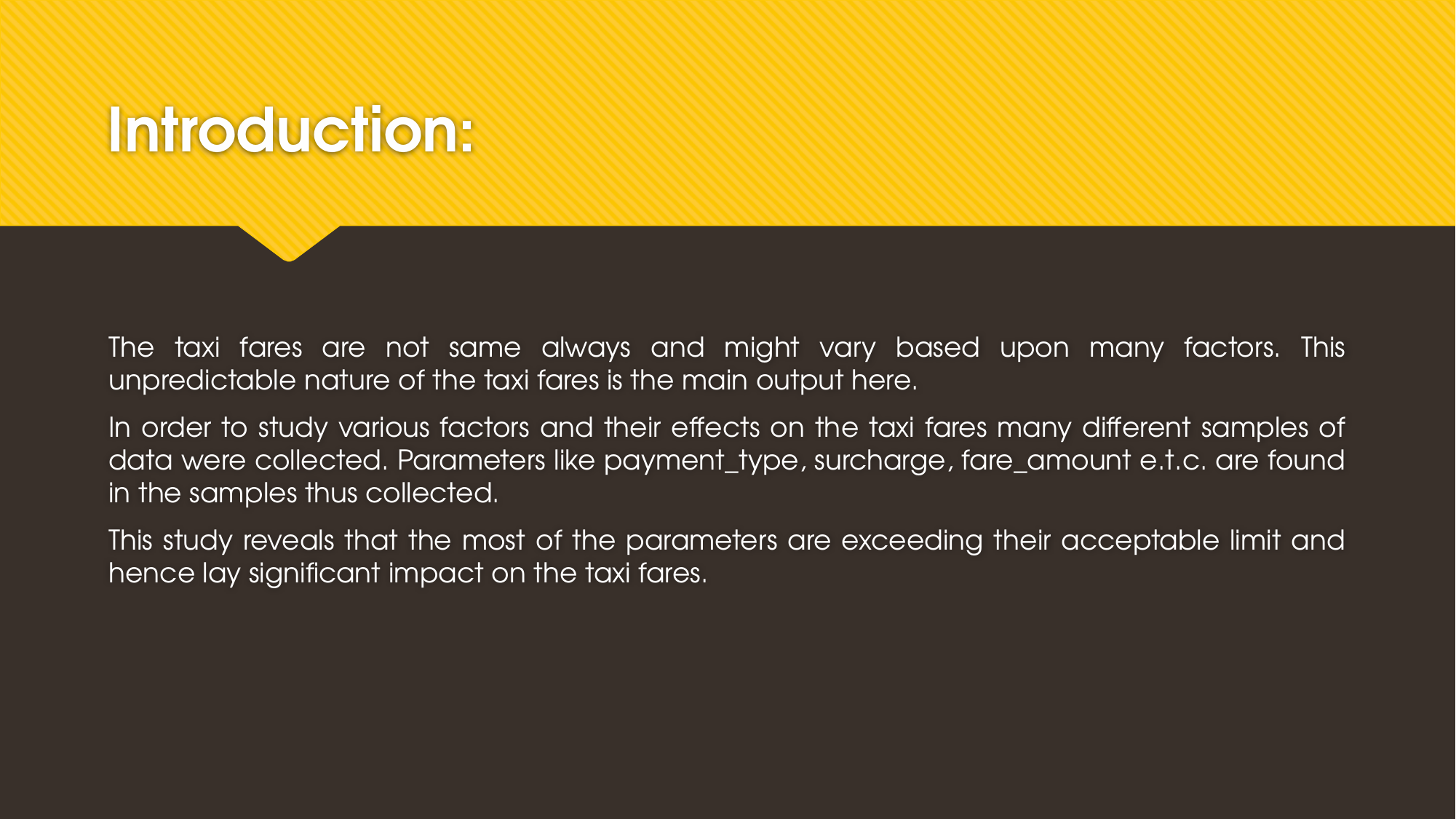

# Introduction:
The taxi fares are not same always and might vary based upon many factors. This unpredictable nature of the taxi fares is the main output here.
In order to study various factors and their effects on the taxi fares many different samples of data were collected. Parameters like payment_type, surcharge, fare_amount e.t.c. are found in the samples thus collected.
This study reveals that the most of the parameters are exceeding their acceptable limit and hence lay significant impact on the taxi fares.